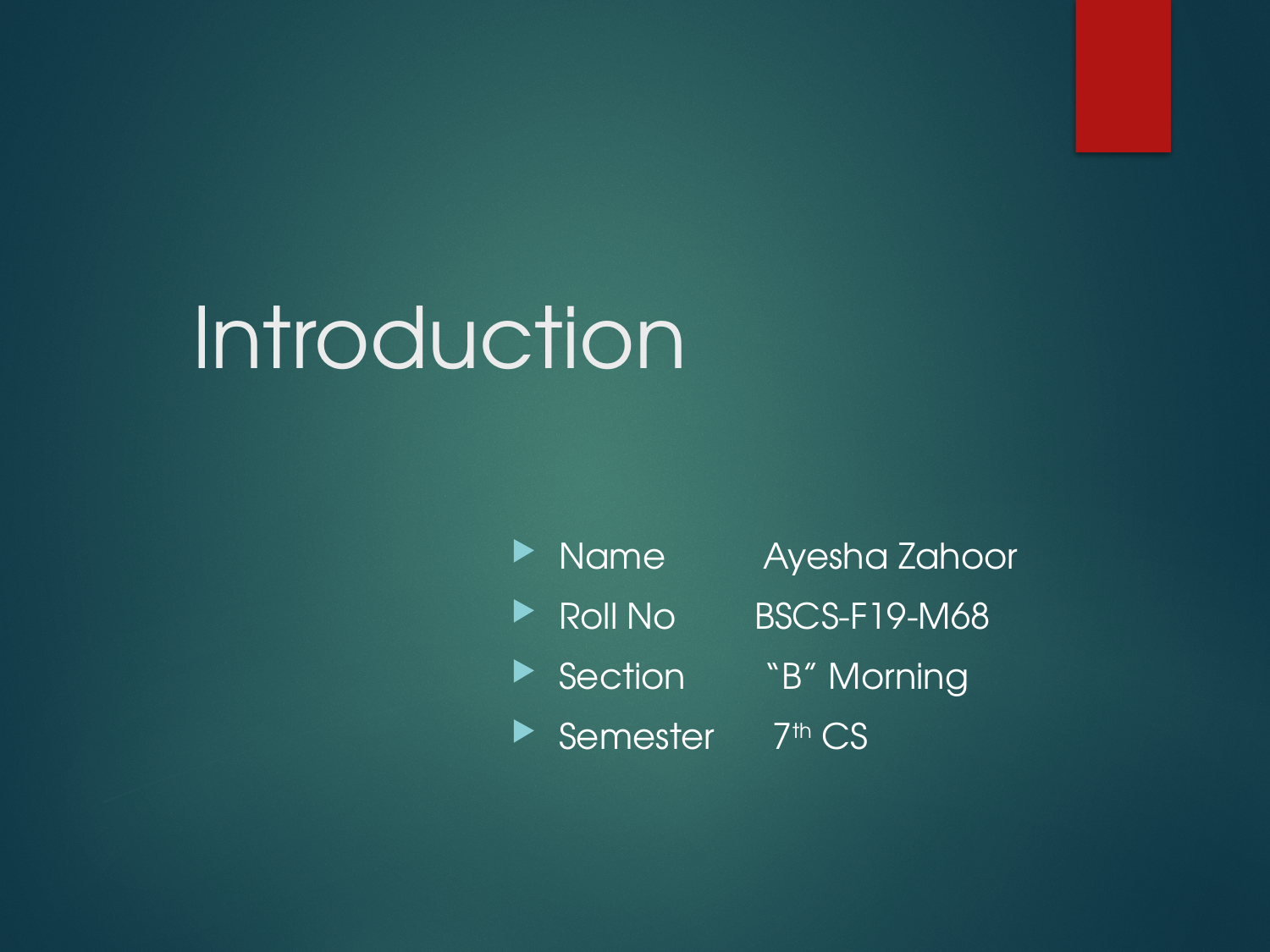

# Introduction
Name          Ayesha Zahoor
Roll No        BSCS-F19-M68
Section        “B” Morning
Semester      7th CS